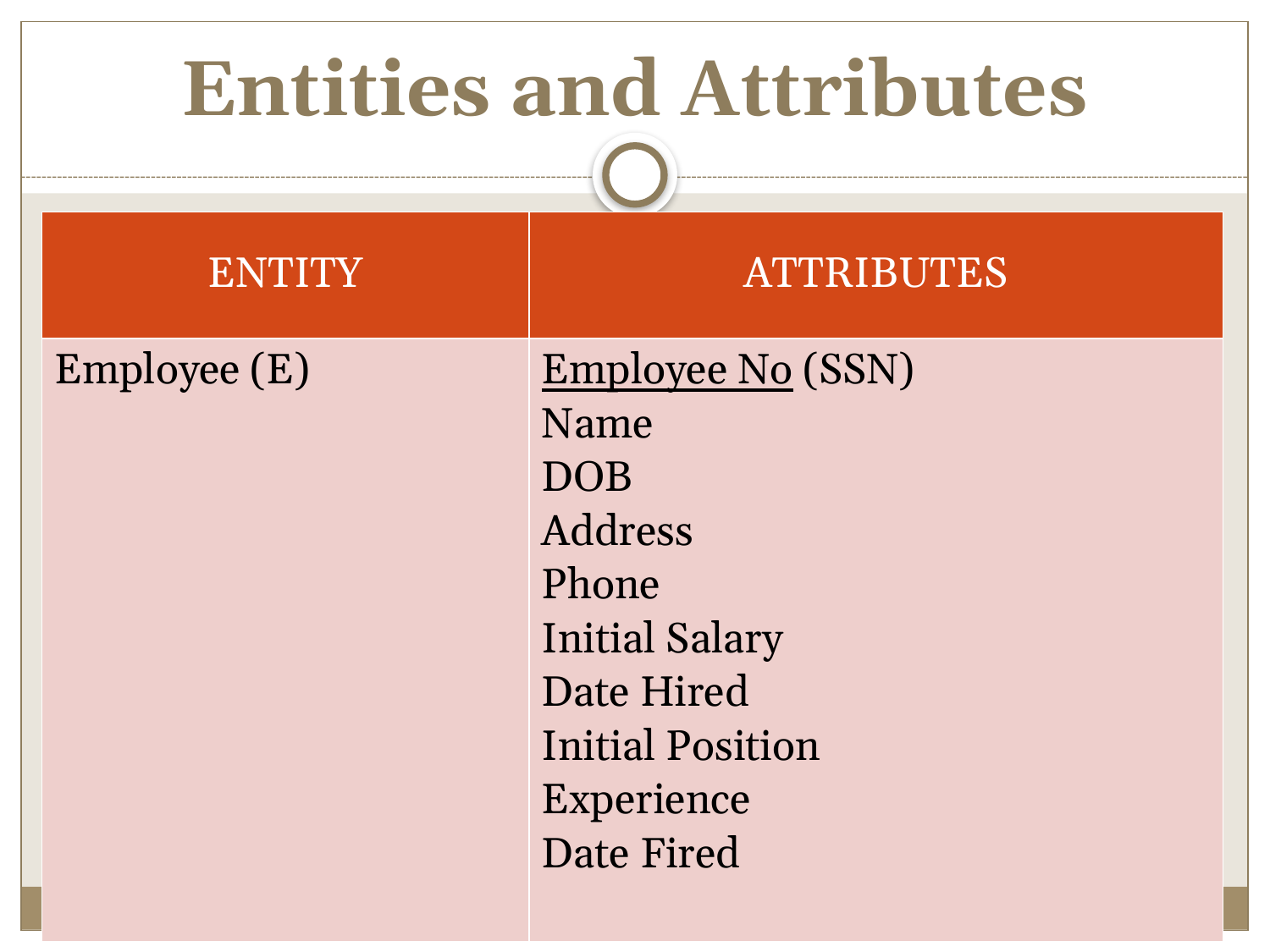

# Entities and Attributes
| ENTITY | ATTRIBUTES |
| --- | --- |
| Employee (E) | Employee No (SSN) Name DOB Address Phone Initial Salary Date Hired Initial Position Experience Date Fired |